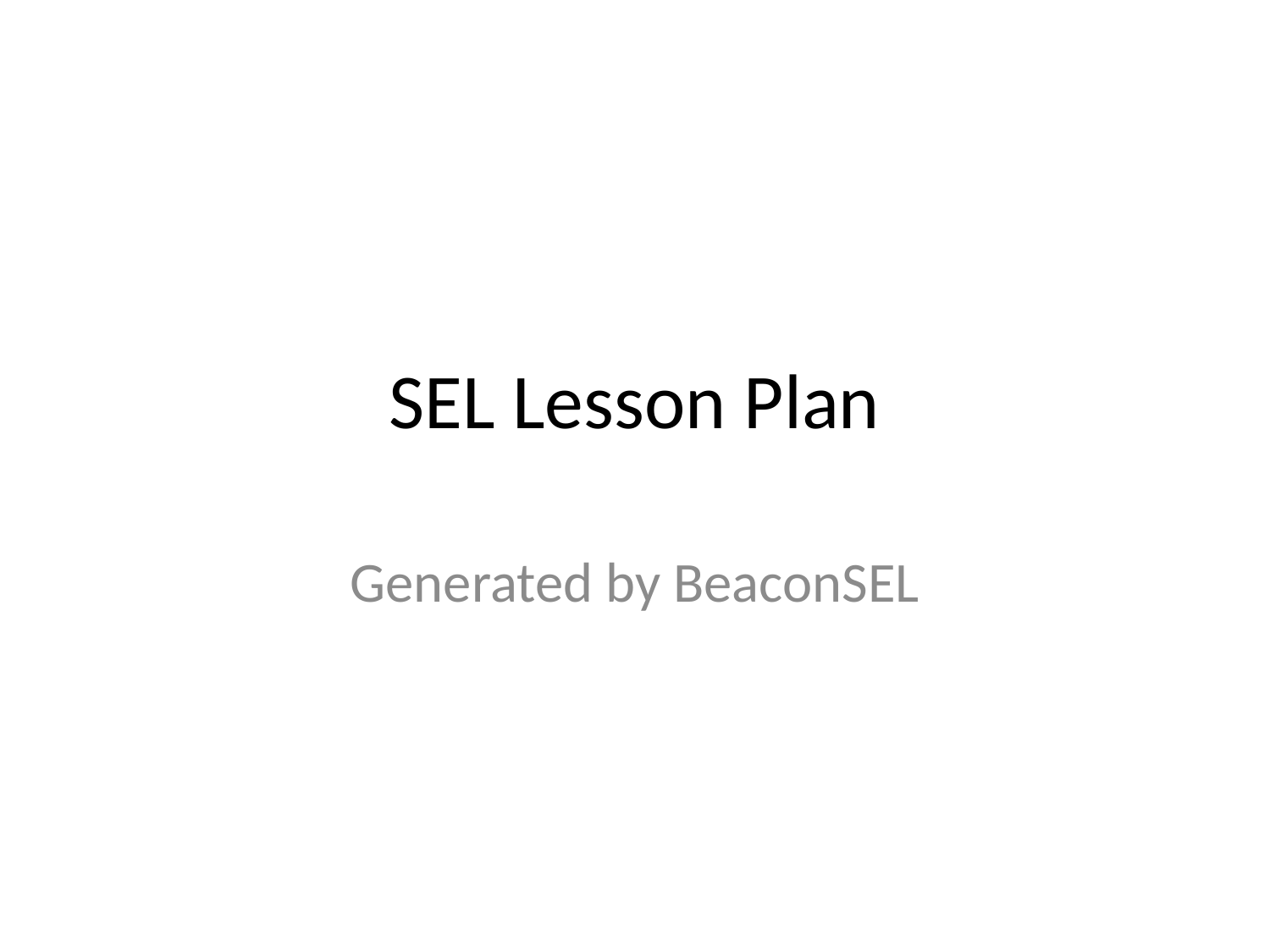

# SEL Lesson Plan
Generated by BeaconSEL